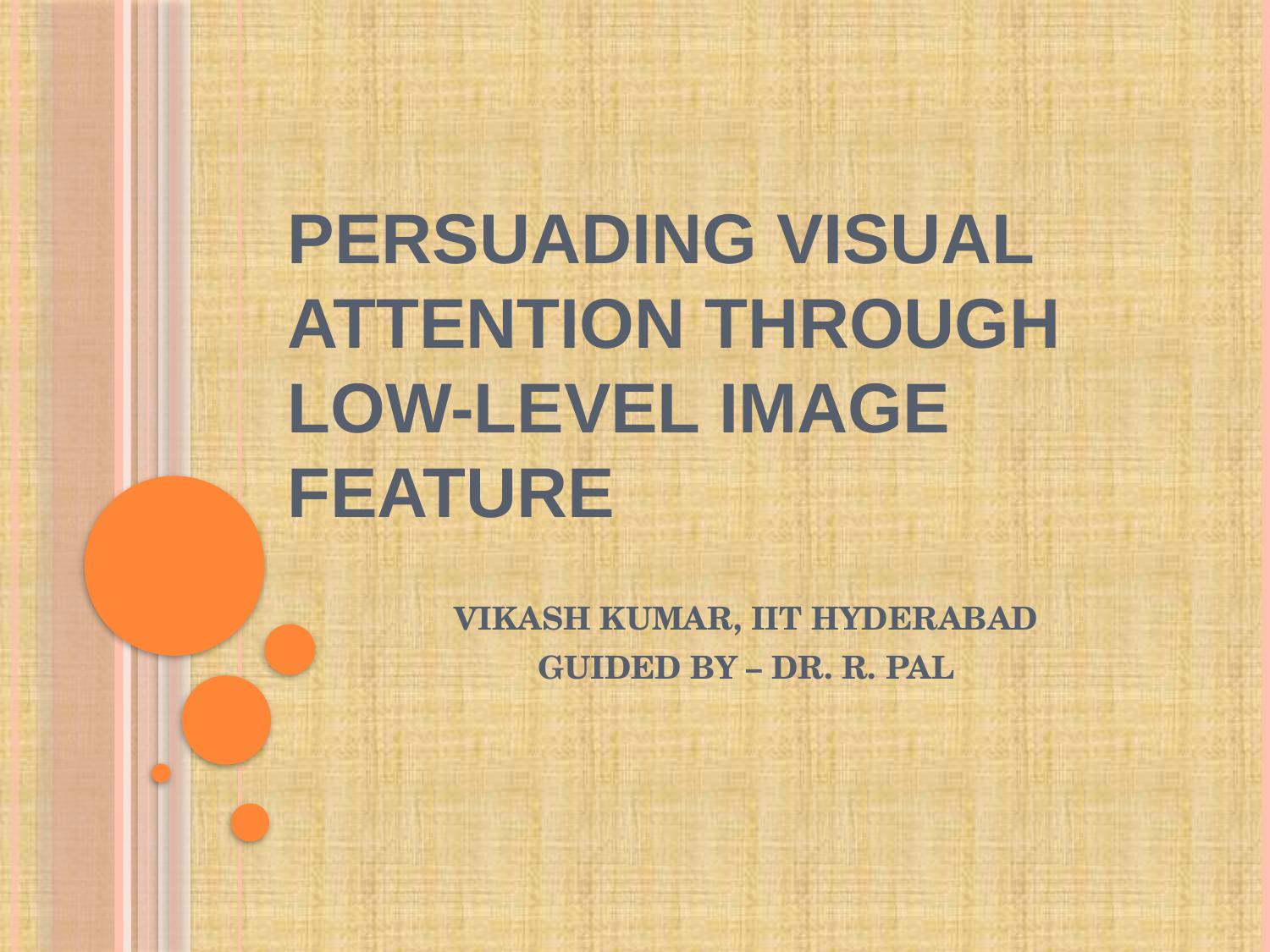

# Persuading visual attention through low-level image feature
VIKASH KUMAR, IIT HYDERABAD
GUIDED BY – DR. R. PAL